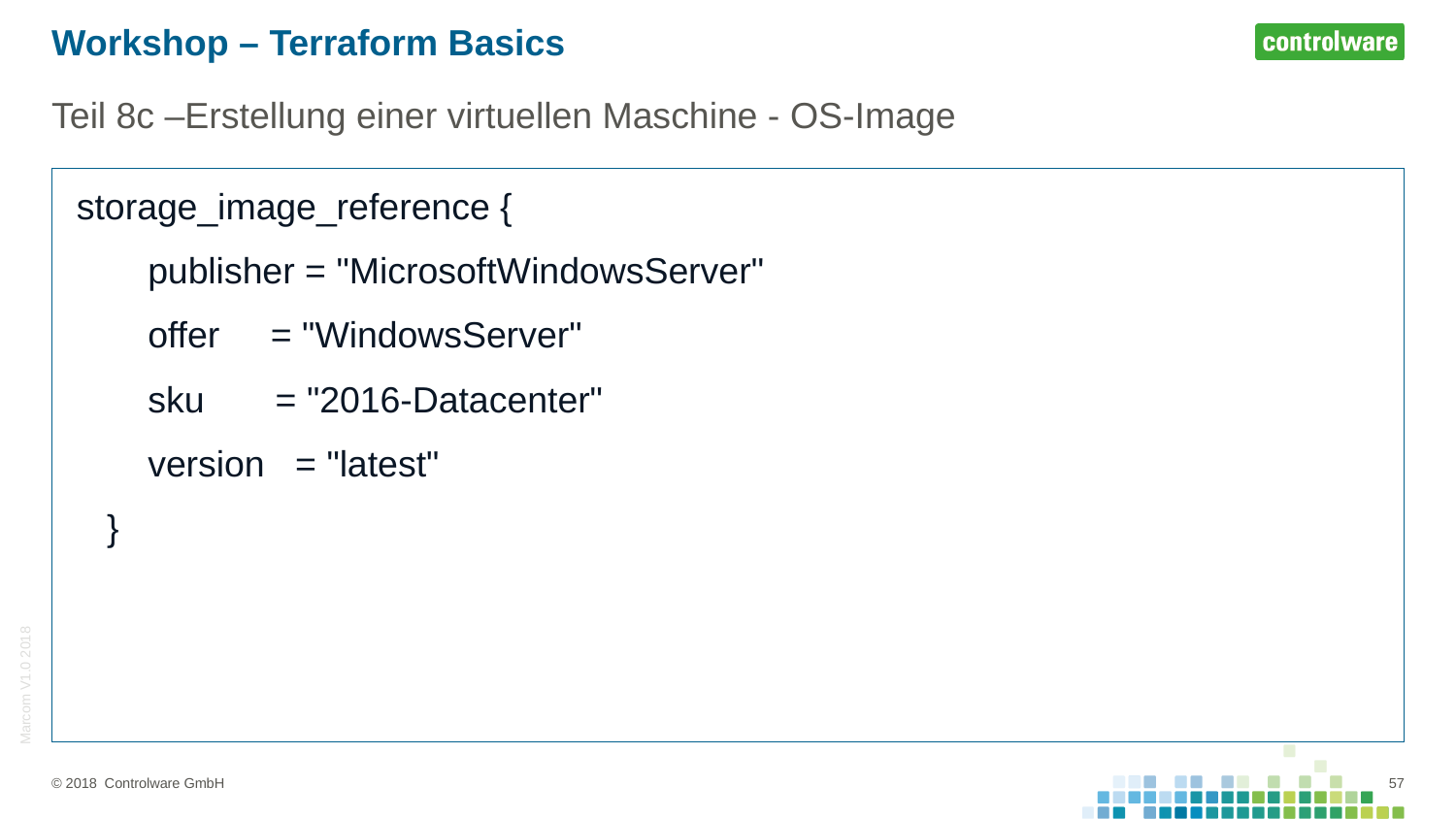

# Workshop – Terraform Basics
Teil 8c –Erstellung einer virtuellen Maschine - OS-Image
 storage_image_reference {
        publisher = "MicrosoftWindowsServer"
        offer     = "WindowsServer"
        sku       = "2016-Datacenter"
        version   = "latest"
    }